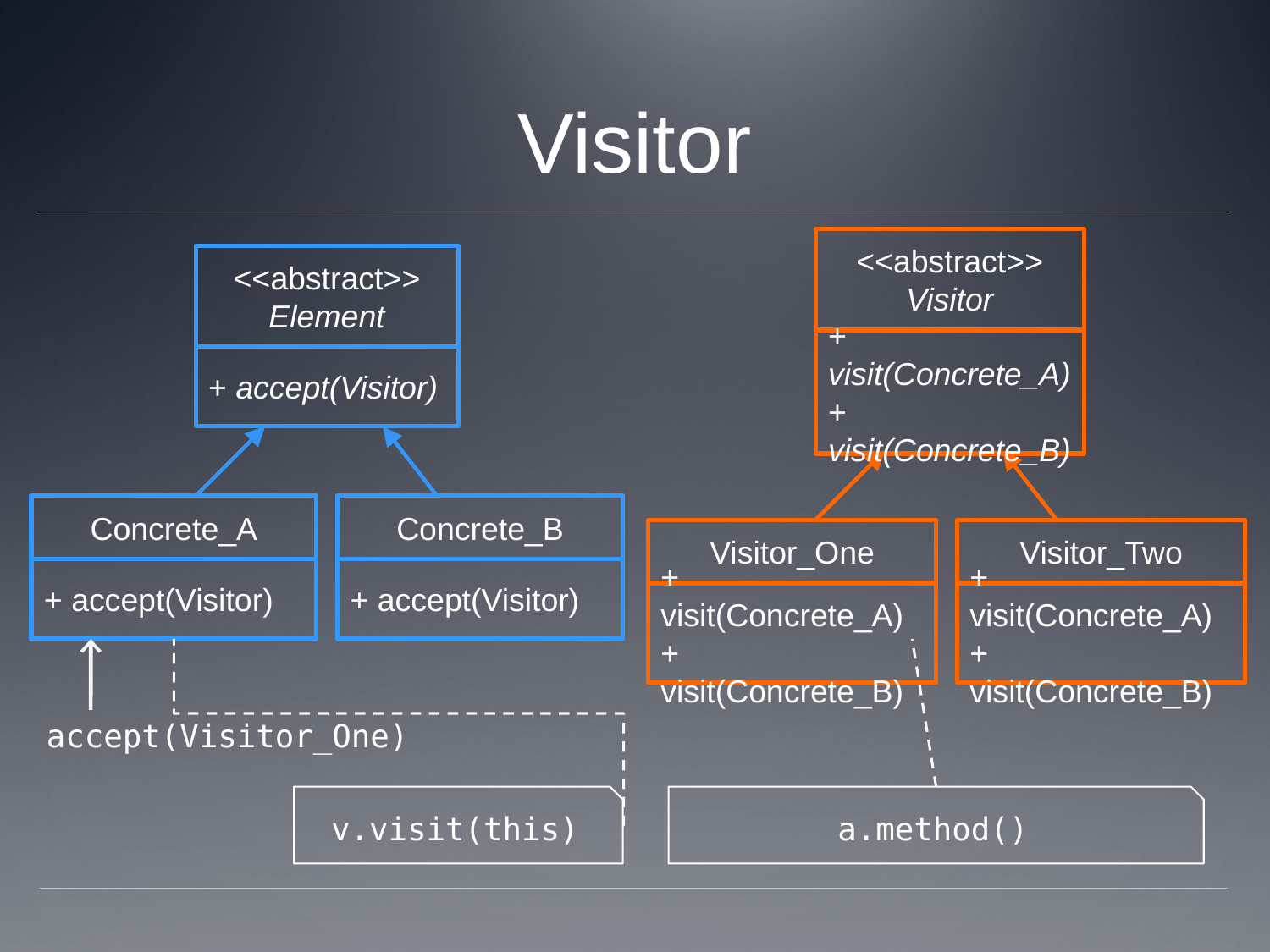

# Visitor
<<abstract>>
Visitor
+ visit(Concrete_A)
+ visit(Concrete_B)
Visitor_Two
Visitor_One
+ visit(Concrete_A)
+ visit(Concrete_B)
+ visit(Concrete_A)
+ visit(Concrete_B)
<<abstract>>
Element
+ accept(Visitor)
Concrete_B
Concrete_A
+ accept(Visitor)
+ accept(Visitor)
v.visit(this)
accept(Visitor_One)
a.method()